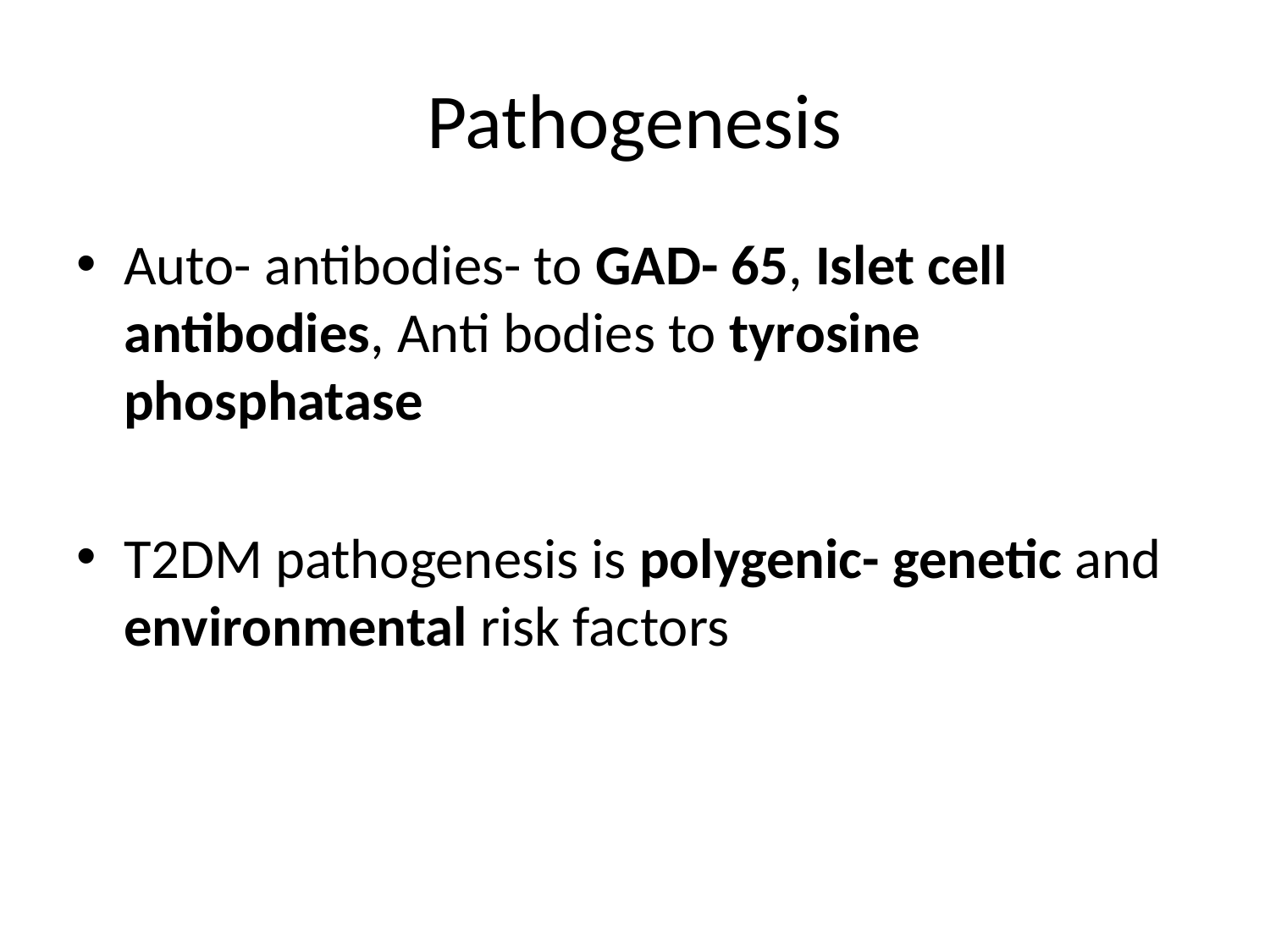

# Pathogenesis
Auto- antibodies- to GAD- 65, Islet cell antibodies, Anti bodies to tyrosine phosphatase

T2DM pathogenesis is polygenic- genetic and environmental risk factors